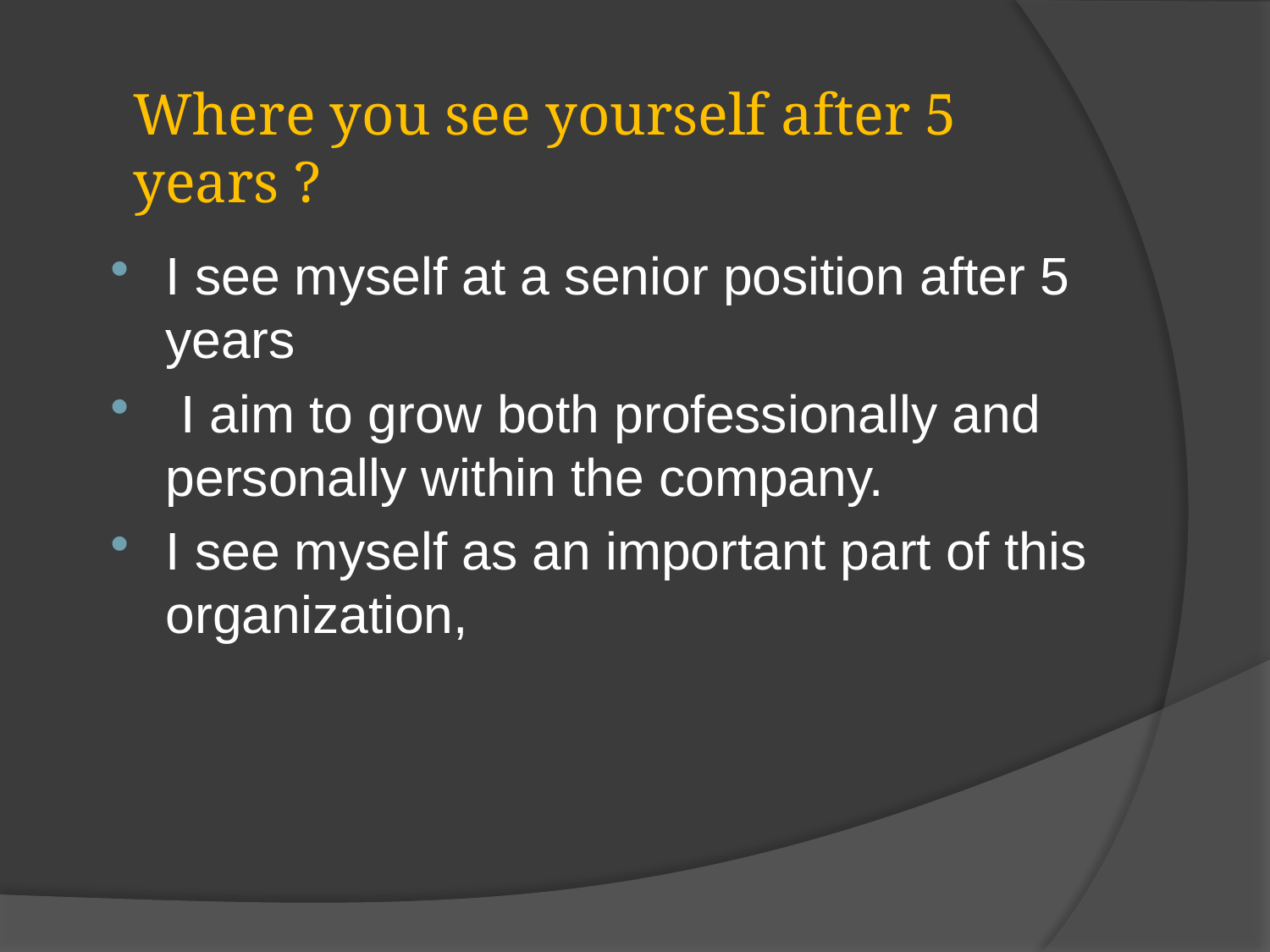

# Where you see yourself after 5 years ?
I see myself at a senior position after 5 years
 I aim to grow both professionally and personally within the company.
I see myself as an important part of this organization,